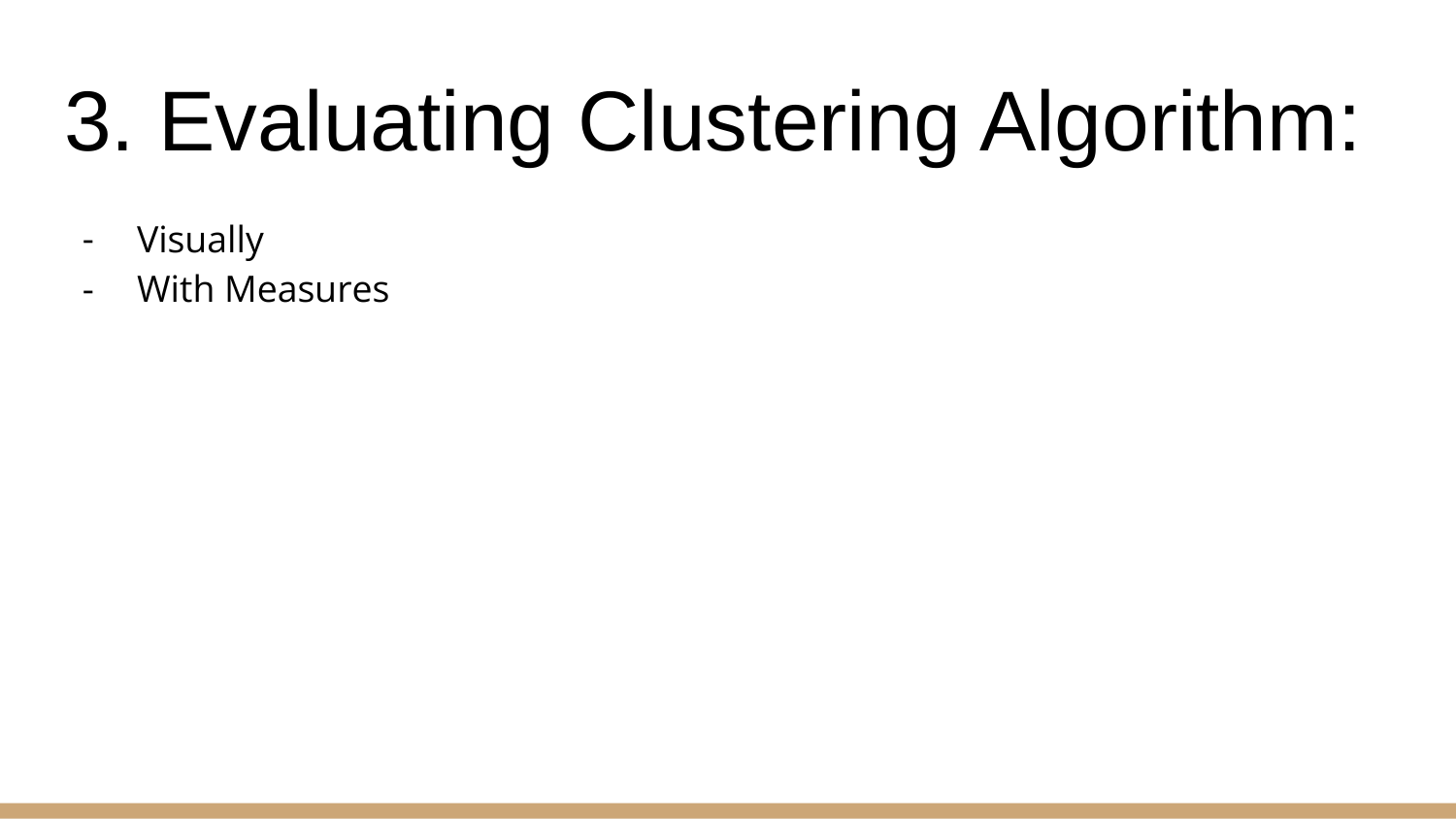

# 3. Evaluating Clustering Algorithm:
Visually
With Measures